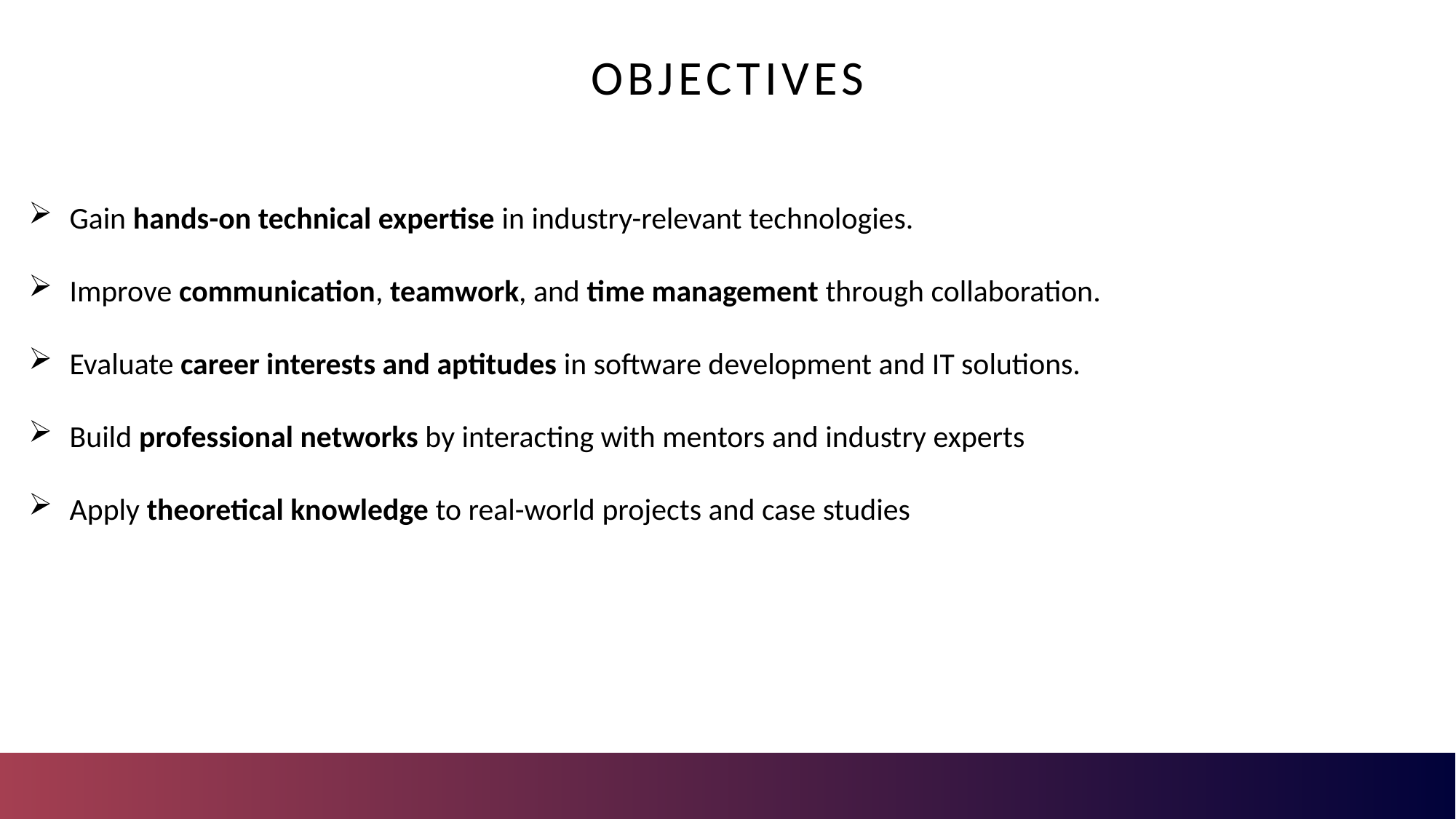

# OBJECTIVES
Gain hands-on technical expertise in industry-relevant technologies.

Improve communication, teamwork, and time management through collaboration.

Evaluate career interests and aptitudes in software development and IT solutions.

Build professional networks by interacting with mentors and industry experts

Apply theoretical knowledge to real-world projects and case studies